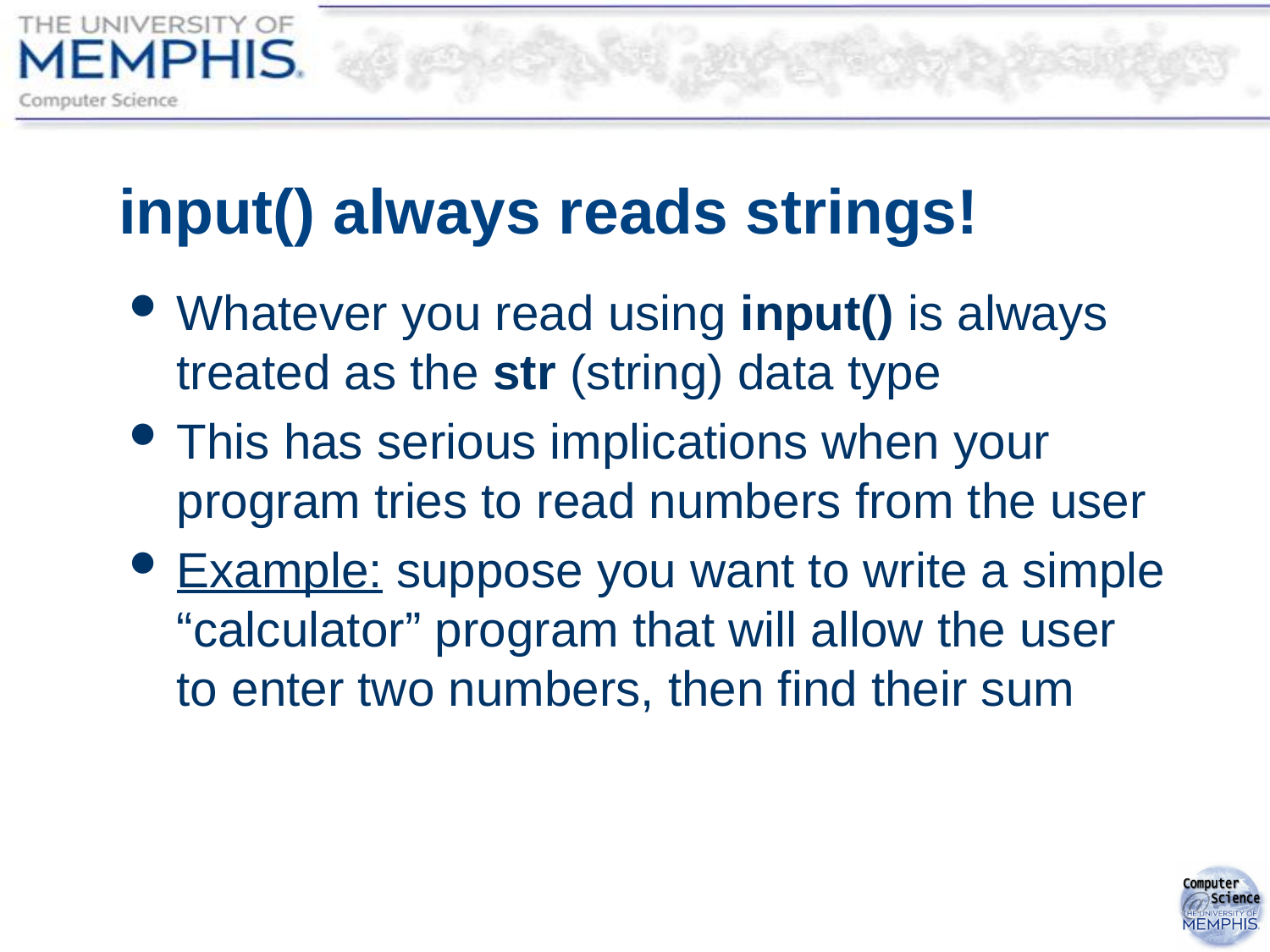

# input() always reads strings!
Whatever you read using input() is always treated as the str (string) data type
This has serious implications when your program tries to read numbers from the user
Example: suppose you want to write a simple “calculator” program that will allow the user to enter two numbers, then find their sum